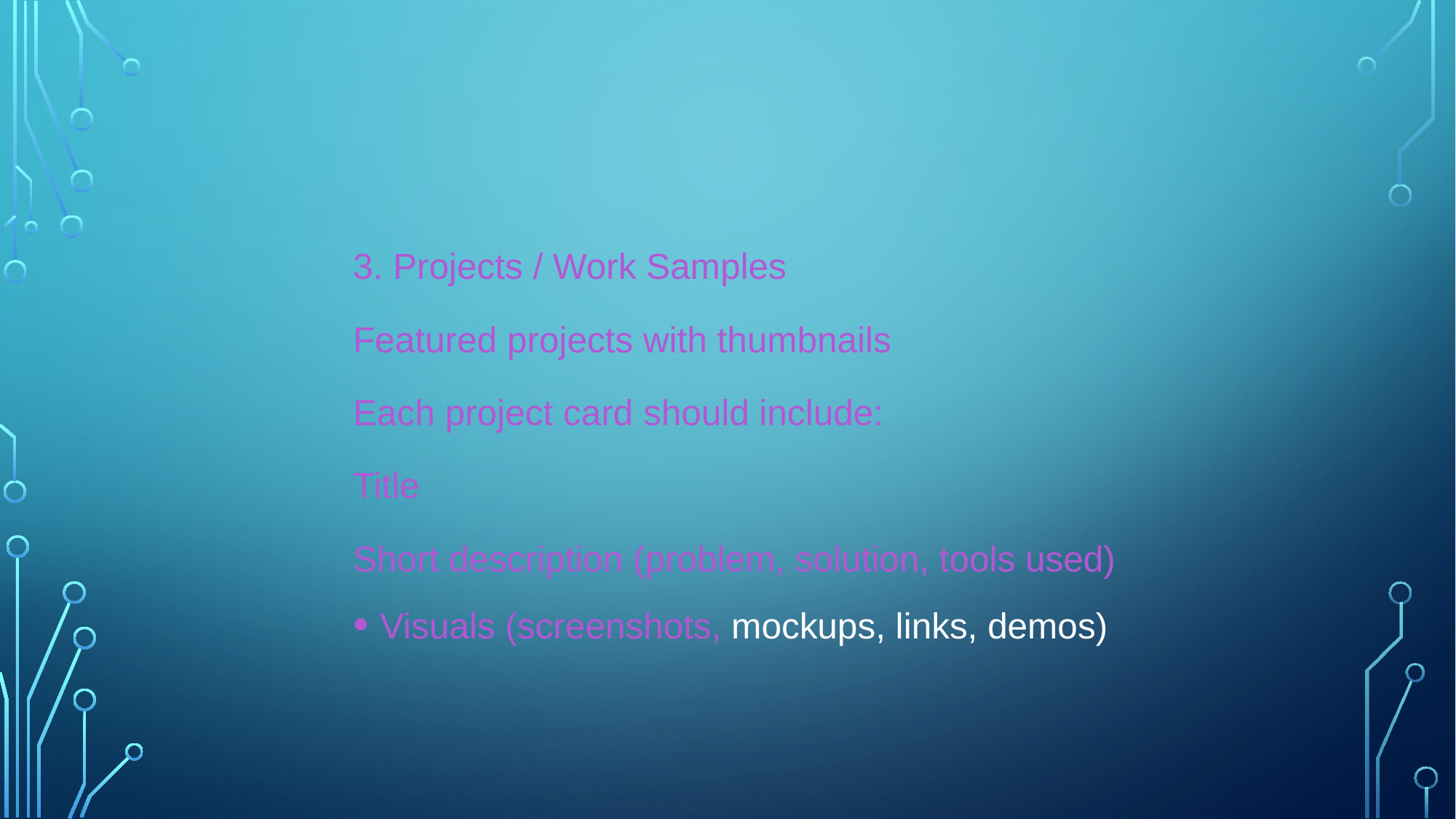

3. Projects / Work Samples
Featured projects with thumbnails
Each project card should include:
Title
Short description (problem, solution, tools used)
Visuals (screenshots, mockups, links, demos)